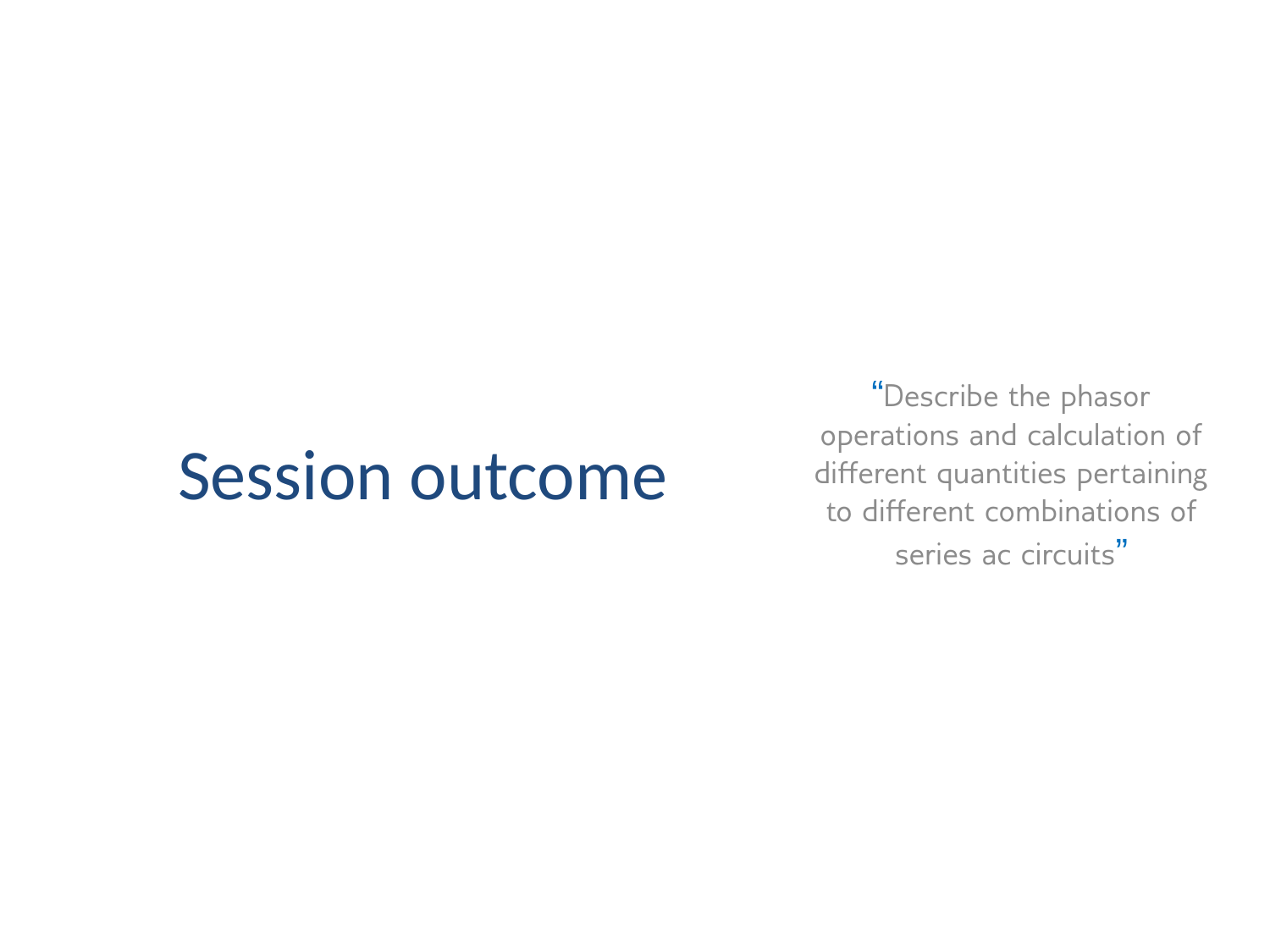

# Session outcome
“Describe the phasor operations and calculation of different quantities pertaining to different combinations of series ac circuits”